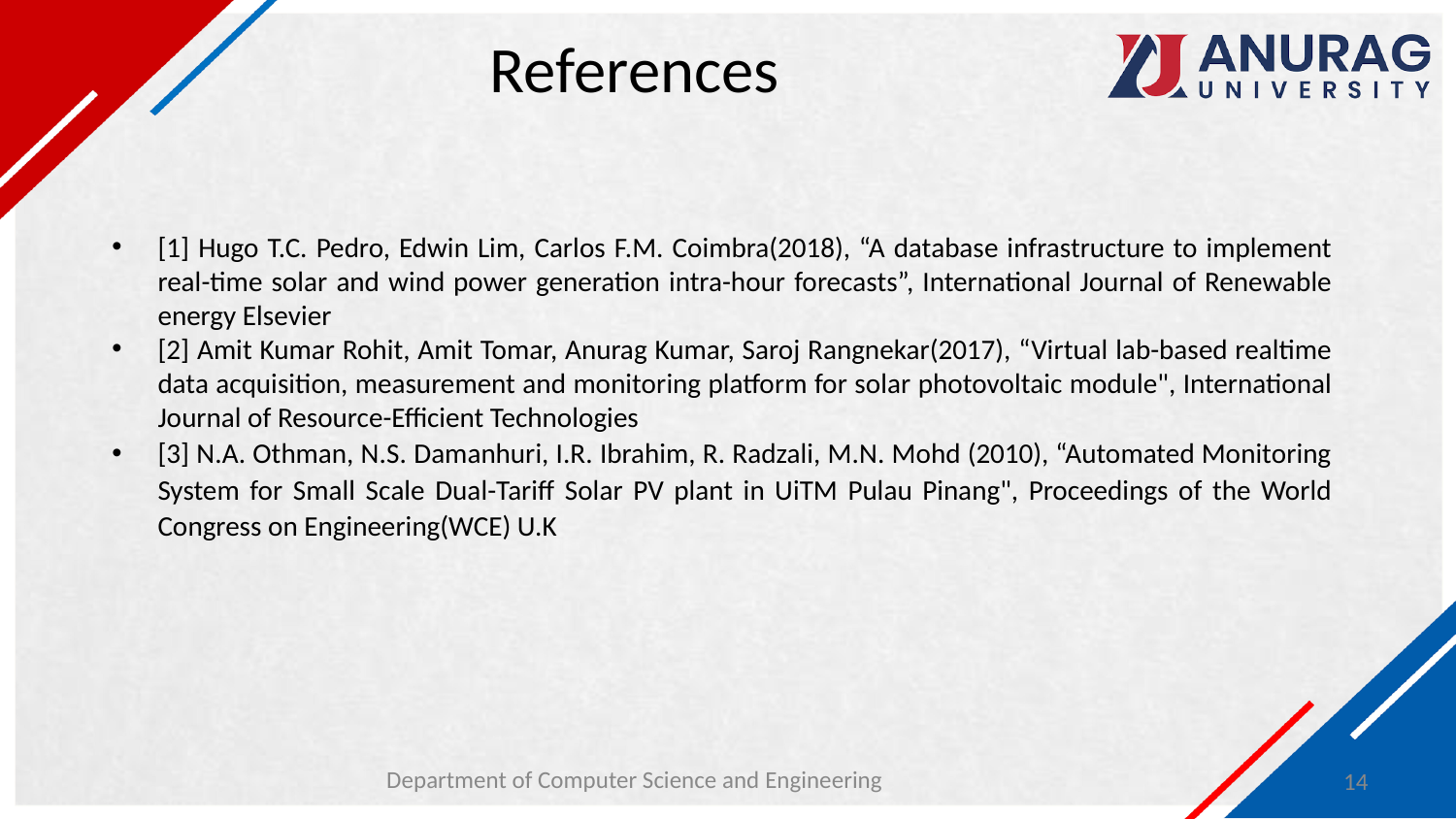

# References
[1] Hugo T.C. Pedro, Edwin Lim, Carlos F.M. Coimbra(2018), “A database infrastructure to implement real-time solar and wind power generation intra-hour forecasts”, International Journal of Renewable energy Elsevier
[2] Amit Kumar Rohit, Amit Tomar, Anurag Kumar, Saroj Rangnekar(2017), “Virtual lab-based realtime data acquisition, measurement and monitoring platform for solar photovoltaic module", International Journal of Resource-Efficient Technologies
[3] N.A. Othman, N.S. Damanhuri, I.R. Ibrahim, R. Radzali, M.N. Mohd (2010), “Automated Monitoring System for Small Scale Dual-Tariff Solar PV plant in UiTM Pulau Pinang", Proceedings of the World Congress on Engineering(WCE) U.K

Department of Computer Science and Engineering
14